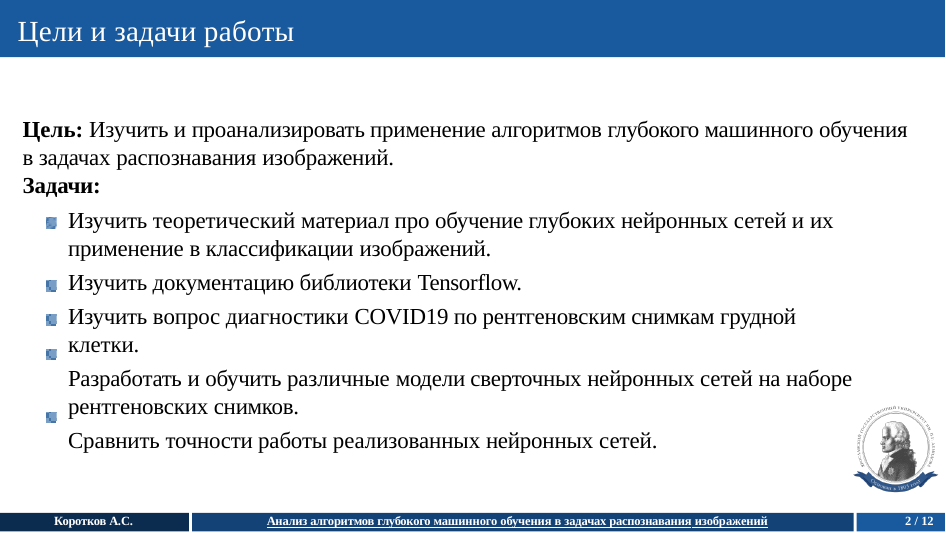

# Цели и задачи работы
Цель: Изучить и проанализировать применение алгоритмов глубокого машинного обучения  в задачах распознавания изображений.
Задачи:
Изучить теоретический материал про обучение глубоких нейронных сетей и их  применение в классификации изображений.
Изучить документацию библиотеки Tensorflow.
Изучить вопрос диагностики COVID­19 по рентгеновским снимкам грудной клетки.
Разработать и обучить различные модели сверточных нейронных сетей на наборе  рентгеновских снимков.
Сравнить точности работы реализованных нейронных сетей.

Коротков А.С.
Анализ алгоритмов глубокого машинного обучения в задачах распознавания изображений
2 / 12